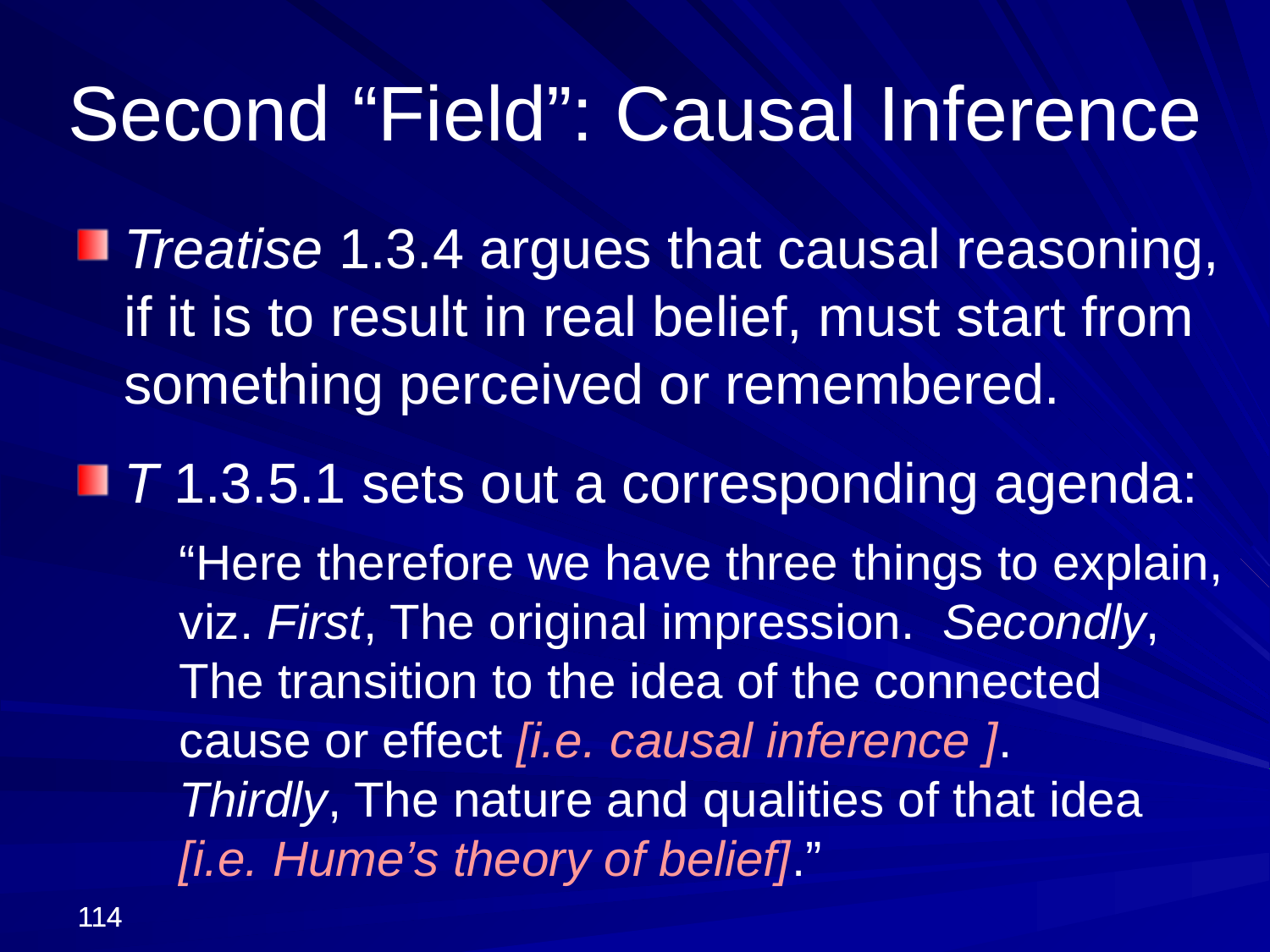

Second “Field”: Causal Inference
Treatise 1.3.4 argues that causal reasoning, if it is to result in real belief, must start from something perceived or remembered.
T 1.3.5.1 sets out a corresponding agenda:
	“Here therefore we have three things to explain, viz. First, The original impression.  Secondly, The transition to the idea of the connected cause or effect [i.e. causal inference ].
Thirdly, The nature and qualities of that idea [i.e. Hume’s theory of belief].”
114
114